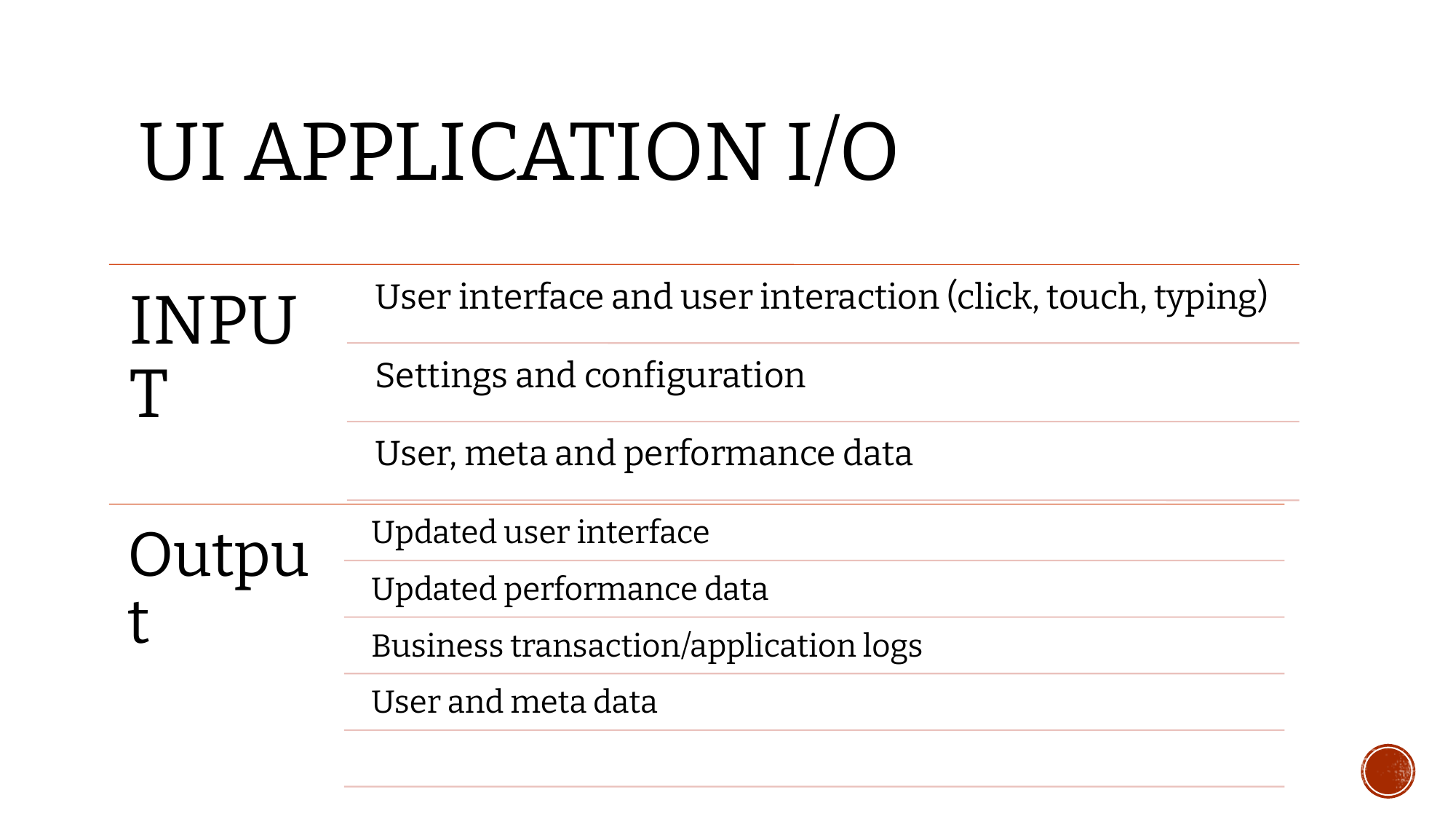

# UI Application I/O
INPUT
User interface and user interaction (click, touch, typing)
Settings and configuration
User, meta and performance data
Output

Updated user interface
Updated performance data
Business transaction/application logs
User and meta data